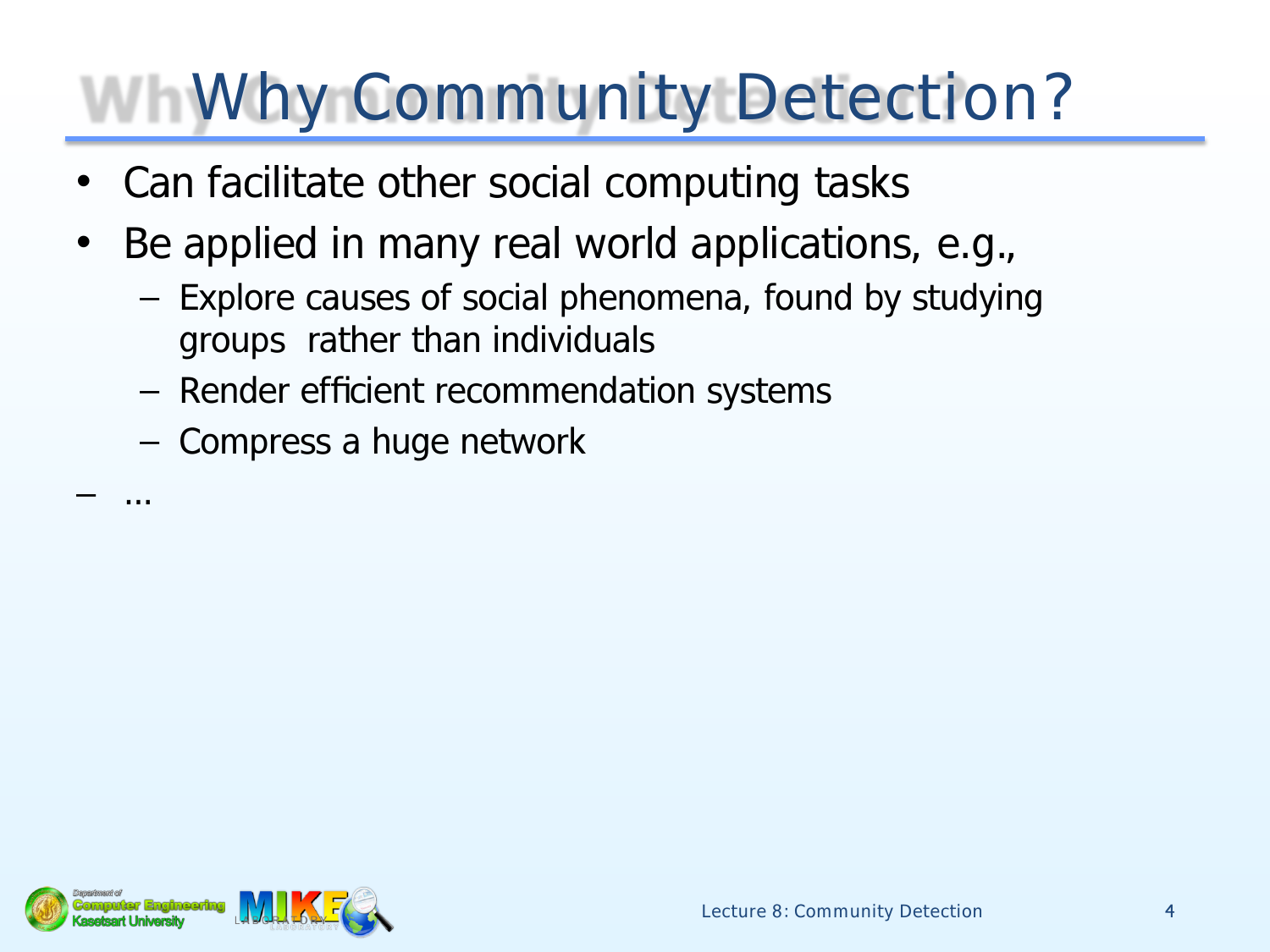

# Why Community Detection?
Can facilitate other social computing tasks
Be applied in many real world applications, e.g.,
Explore causes of social phenomena, found by studying groups  rather than individuals
Render efficient recommendation systems
Compress a huge network
–	…
Lecture 8: Community Detection
4